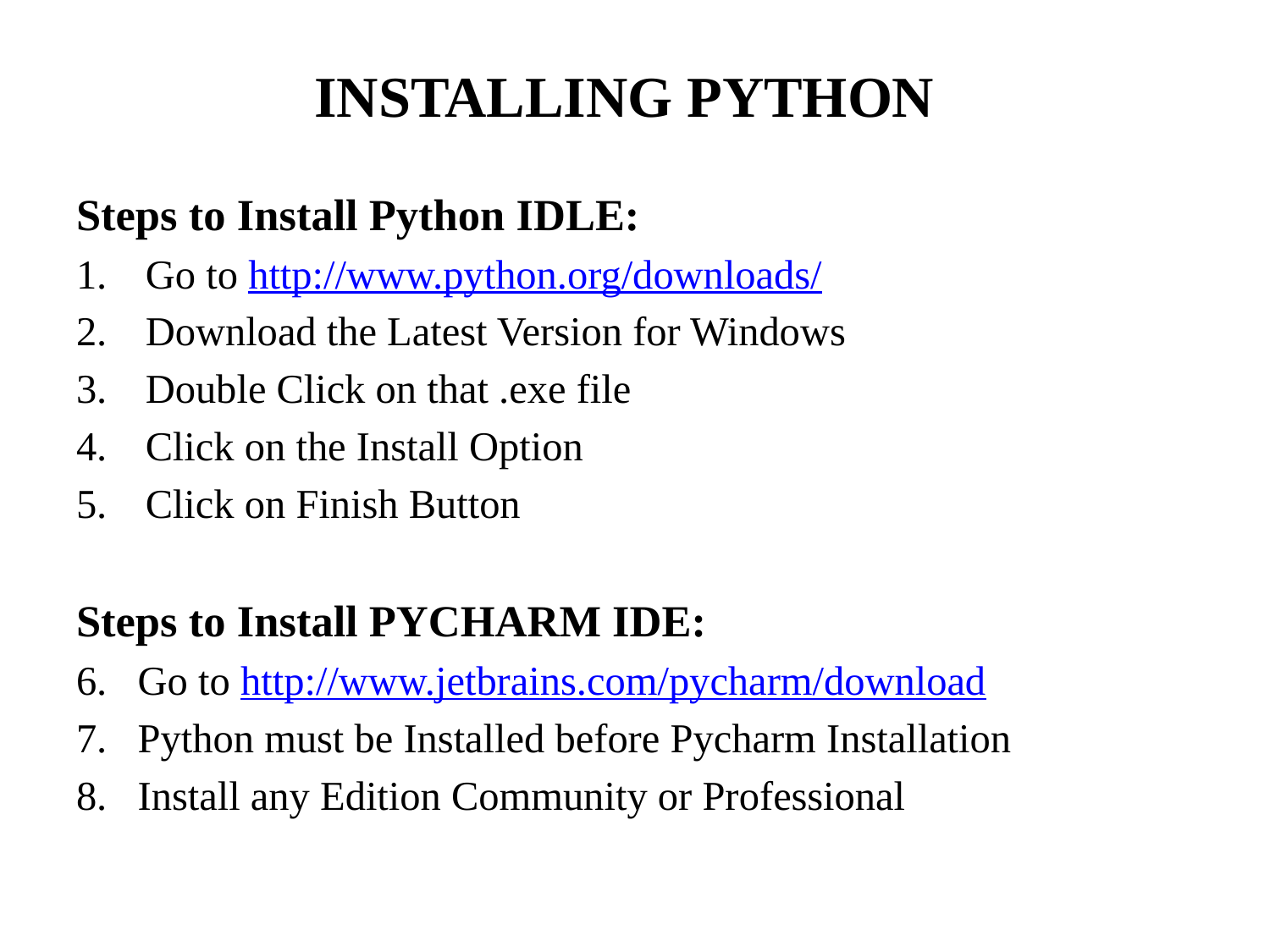

# INSTALLING PYTHON
Steps to Install Python IDLE:
Go to http://www.python.org/downloads/
Download the Latest Version for Windows
Double Click on that .exe file
Click on the Install Option
Click on Finish Button

Steps to Install PYCHARM IDE:
Go to http://www.jetbrains.com/pycharm/download
Python must be Installed before Pycharm Installation
Install any Edition Community or Professional